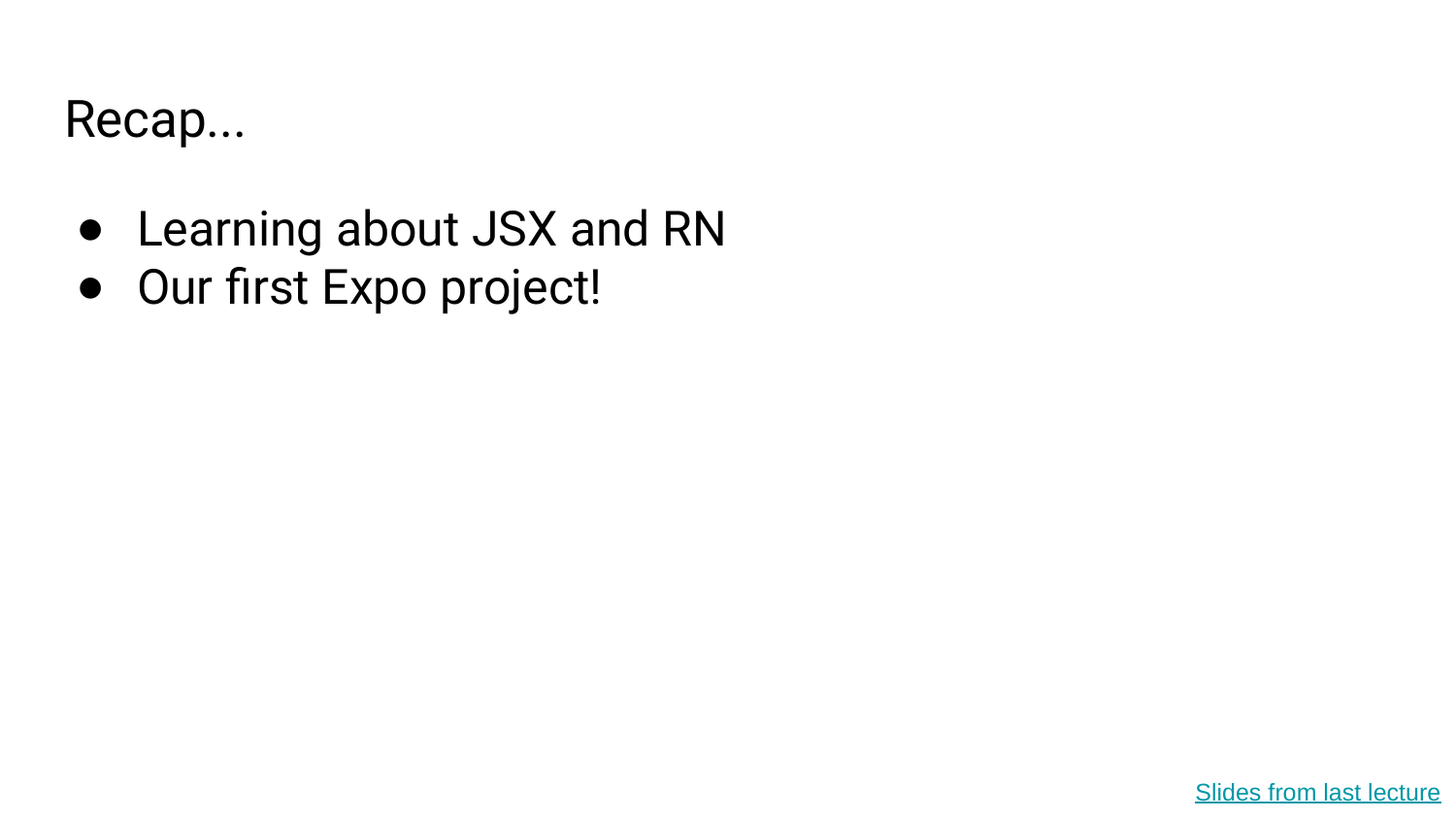

# Recap...
Learning about JSX and RN
Our first Expo project!
Slides from last lecture